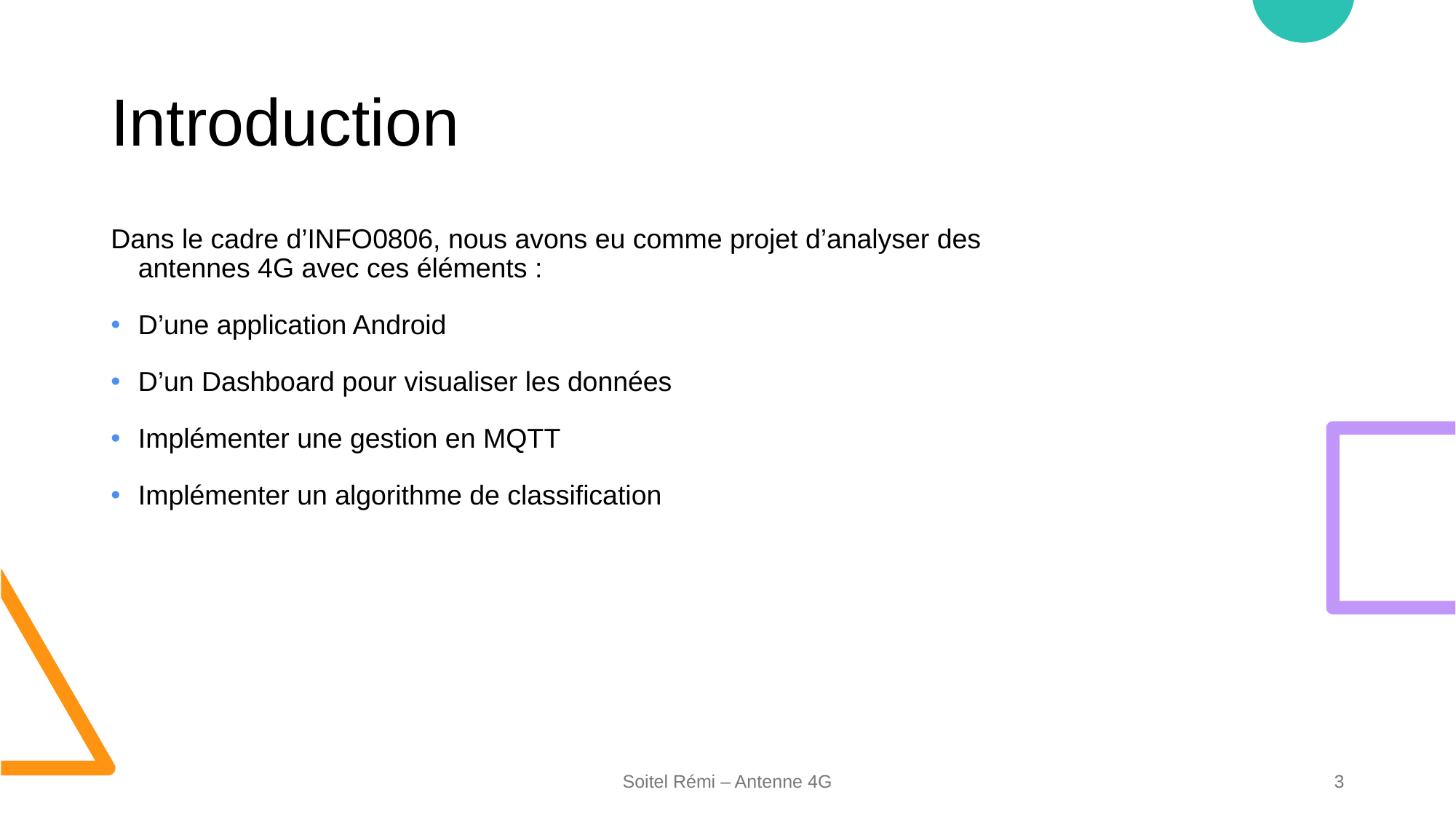

# Introduction
Dans le cadre d’INFO0806, nous avons eu comme projet d’analyser des antennes 4G avec ces éléments :
D’une application Android
D’un Dashboard pour visualiser les données
Implémenter une gestion en MQTT
Implémenter un algorithme de classification

Soitel Rémi – Antenne 4G
3